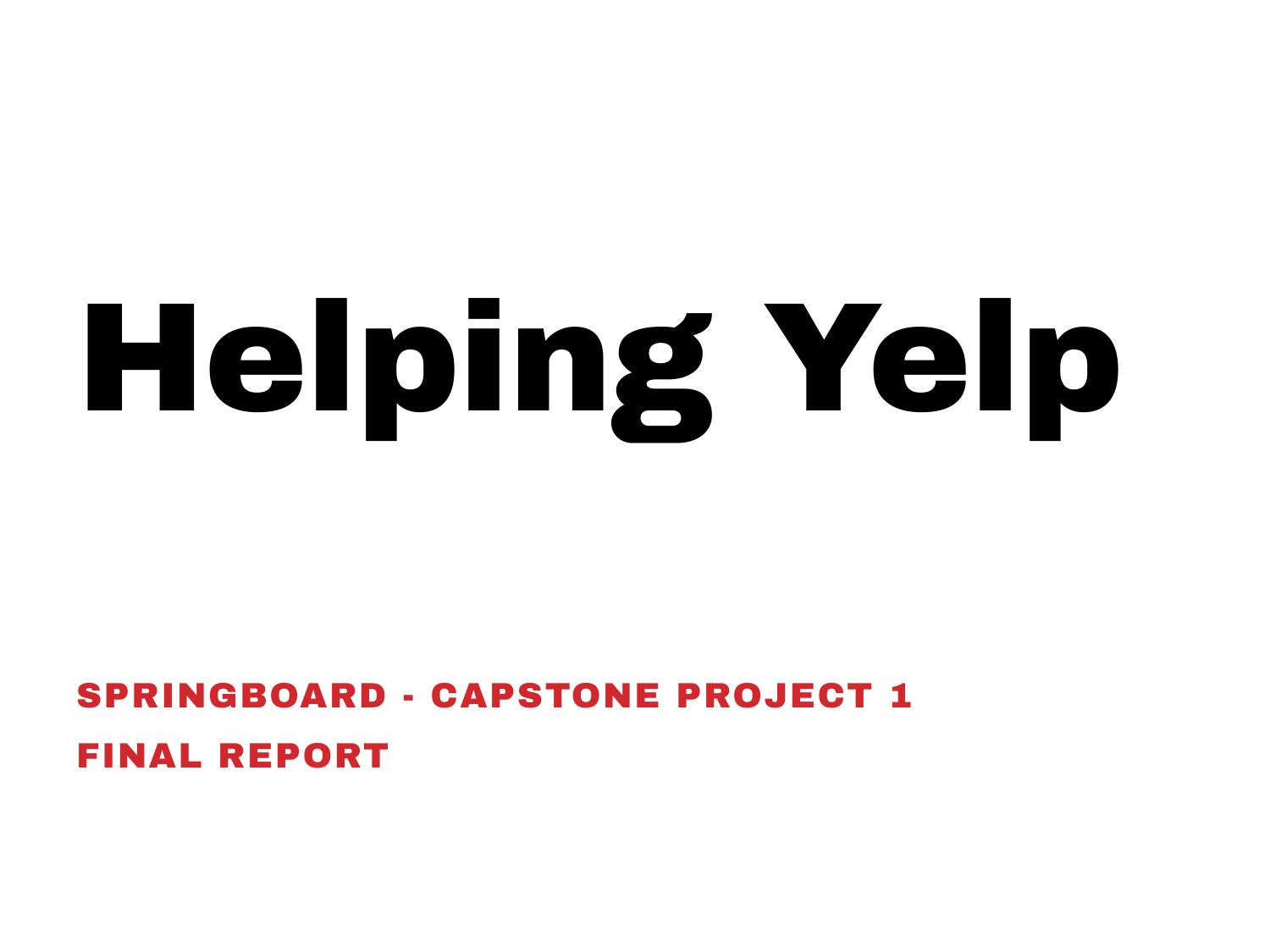

# Helping Yelp
Springboard - Capstone project 1
Final Report